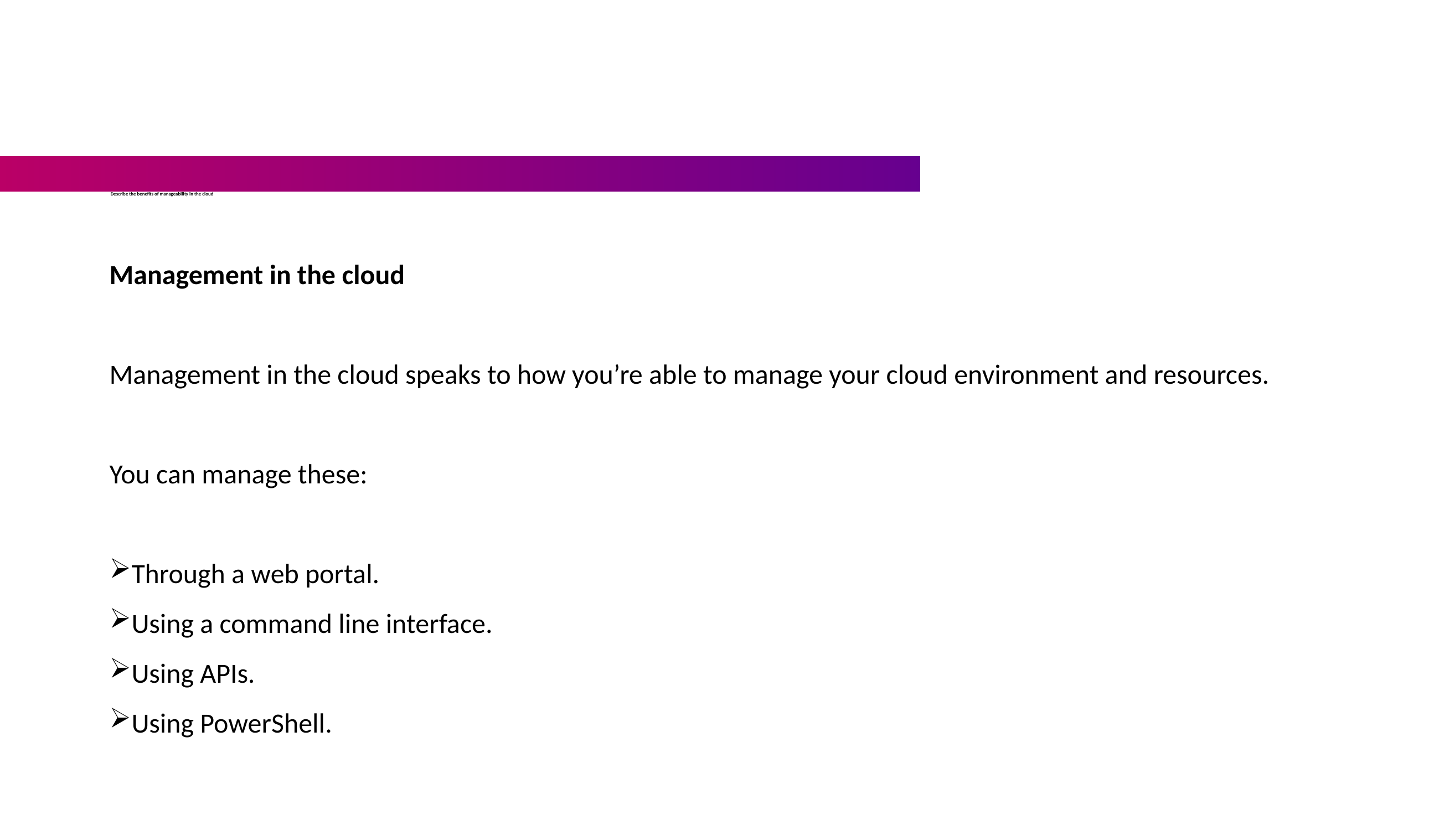

# Describe the benefits of manageability in the cloud
Management in the cloud

Management in the cloud speaks to how you’re able to manage your cloud environment and resources.

You can manage these:

Through a web portal.
Using a command line interface.
Using APIs.
Using PowerShell.